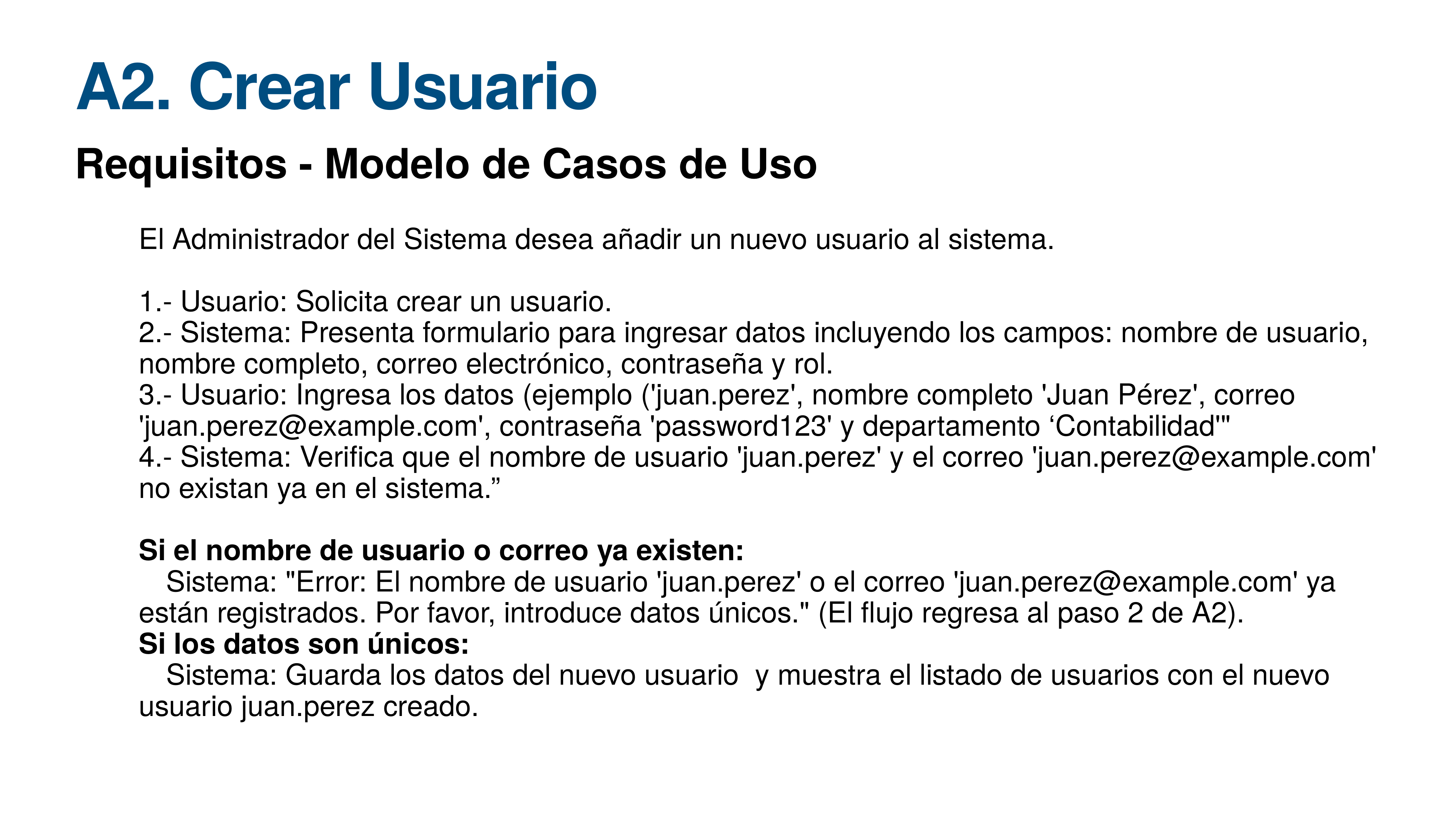

# A2. Crear Usuario
Requisitos - Modelo de Casos de Uso
El Administrador del Sistema desea añadir un nuevo usuario al sistema.

1.- Usuario: Solicita crear un usuario.
2.- Sistema: Presenta formulario para ingresar datos incluyendo los campos: nombre de usuario, nombre completo, correo electrónico, contraseña y rol.
3.- Usuario: Ingresa los datos (ejemplo ('juan.perez', nombre completo 'Juan Pérez', correo 'juan.perez@example.com', contraseña 'password123' y departamento ‘Contabilidad'"
4.- Sistema: Verifica que el nombre de usuario 'juan.perez' y el correo 'juan.perez@example.com' no existan ya en el sistema.”

Si el nombre de usuario o correo ya existen:
Sistema: "Error: El nombre de usuario 'juan.perez' o el correo 'juan.perez@example.com' ya están registrados. Por favor, introduce datos únicos." (El flujo regresa al paso 2 de A2).
Si los datos son únicos:
Sistema: Guarda los datos del nuevo usuario  y muestra el listado de usuarios con el nuevo usuario juan.perez creado.